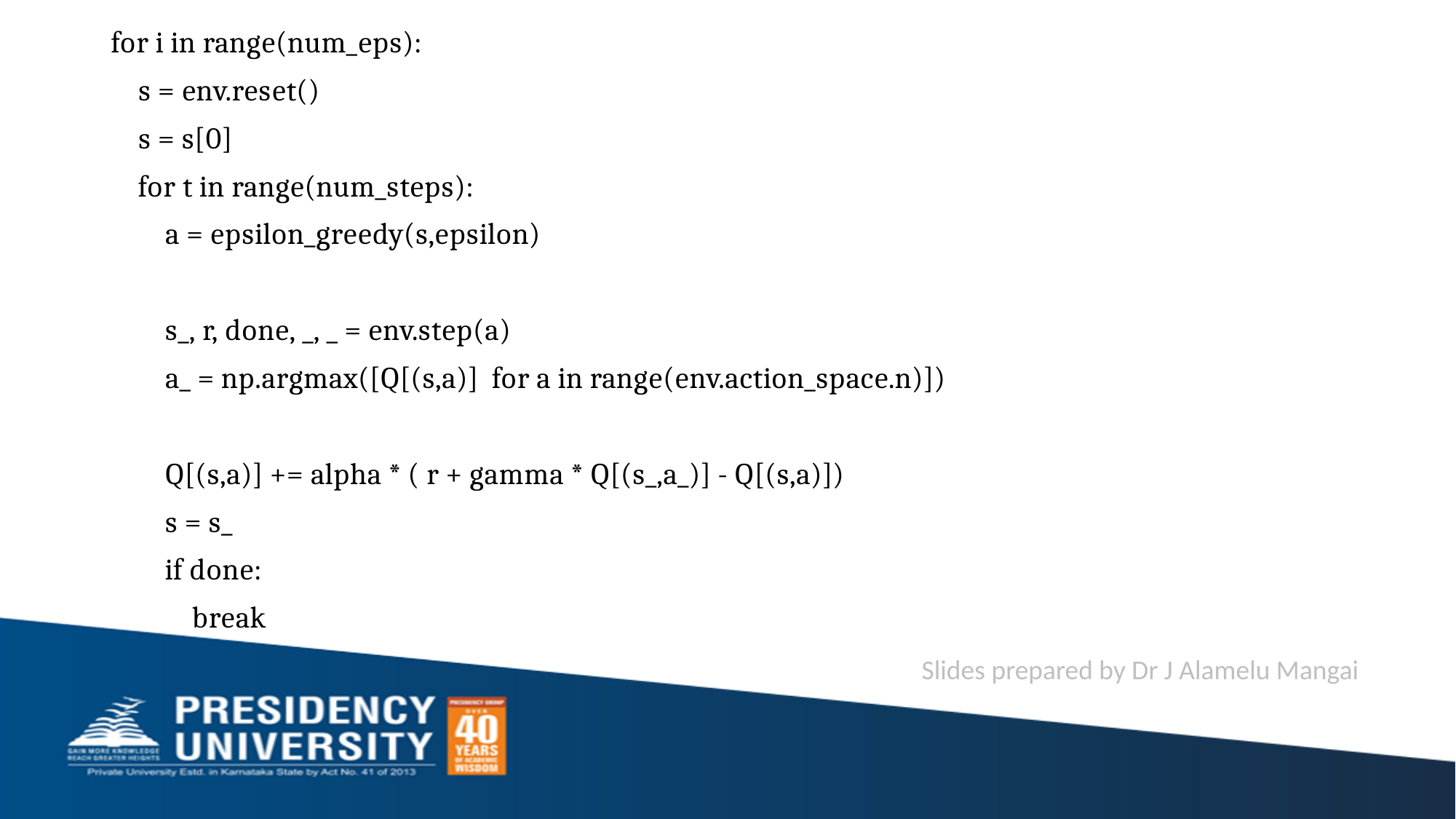

for i in range(num_eps):
    s = env.reset()
    s = s[0]
    for t in range(num_steps):
        a = epsilon_greedy(s,epsilon)

        s_, r, done, _, _ = env.step(a)
        a_ = np.argmax([Q[(s,a)]  for a in range(env.action_space.n)])

        Q[(s,a)] += alpha * ( r + gamma * Q[(s_,a_)] - Q[(s,a)])
        s = s_
        if done:
            break